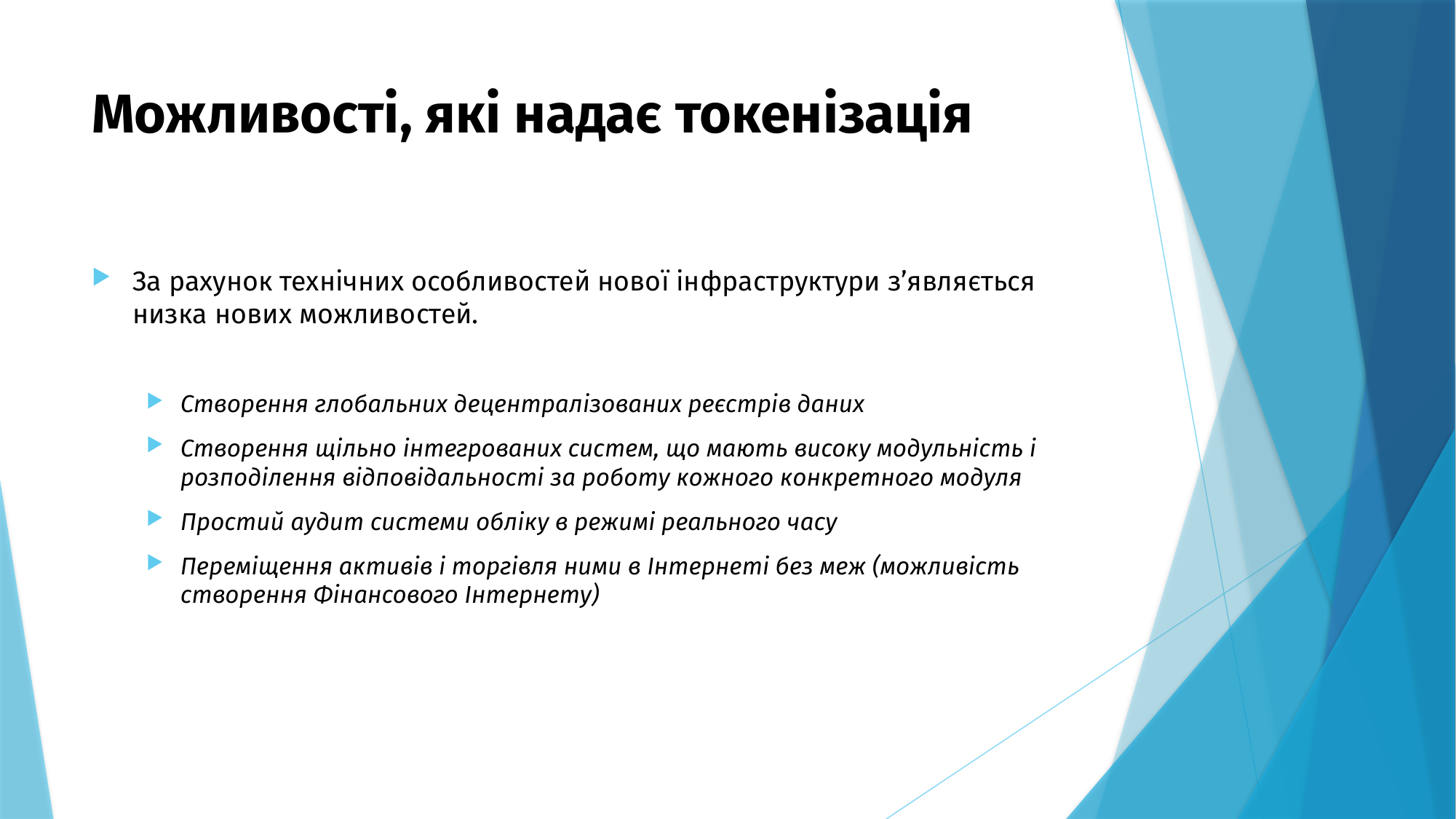

# Можливості, які надає токенізація
За рахунок технічних особливостей нової інфраструктури з’являється низка нових можливостей.

Створення глобальних децентралізованих реєстрів даних
Створення щільно інтегрованих систем, що мають високу модульність і розподілення відповідальності за роботу кожного конкретного модуля
Простий аудит системи обліку в режимі реального часу
Переміщення активів і торгівля ними в Інтернеті без меж (можливість створення Фінансового Інтернету)